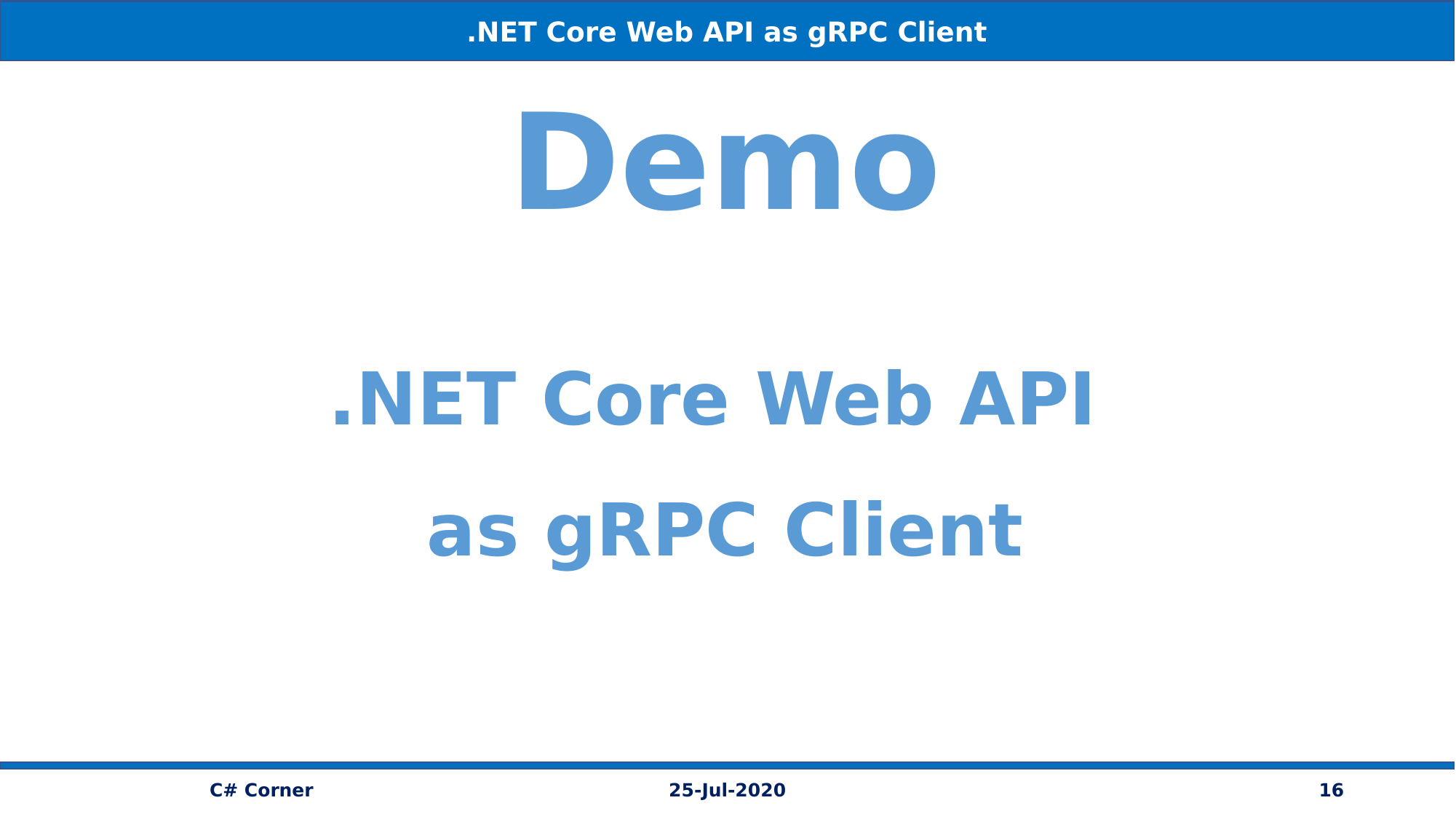

.NET Core Web API as gRPC Client
Demo

.NET Core Web API
as gRPC Client

25-Jul-2020
16
C# Corner